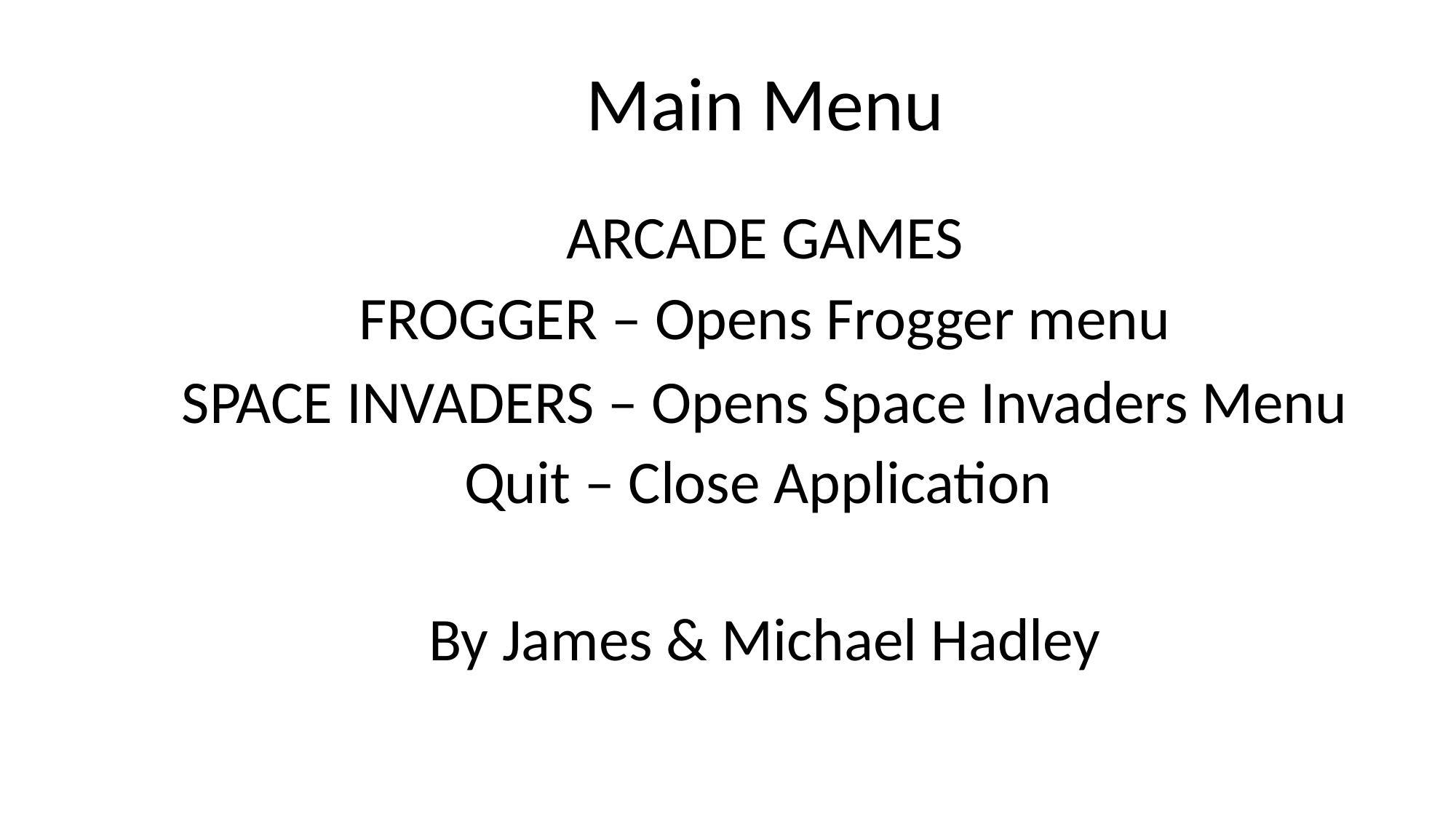

Main Menu
ARCADE GAMES
FROGGER – Opens Frogger menu
SPACE INVADERS – Opens Space Invaders Menu
Quit – Close Application
By James & Michael Hadley